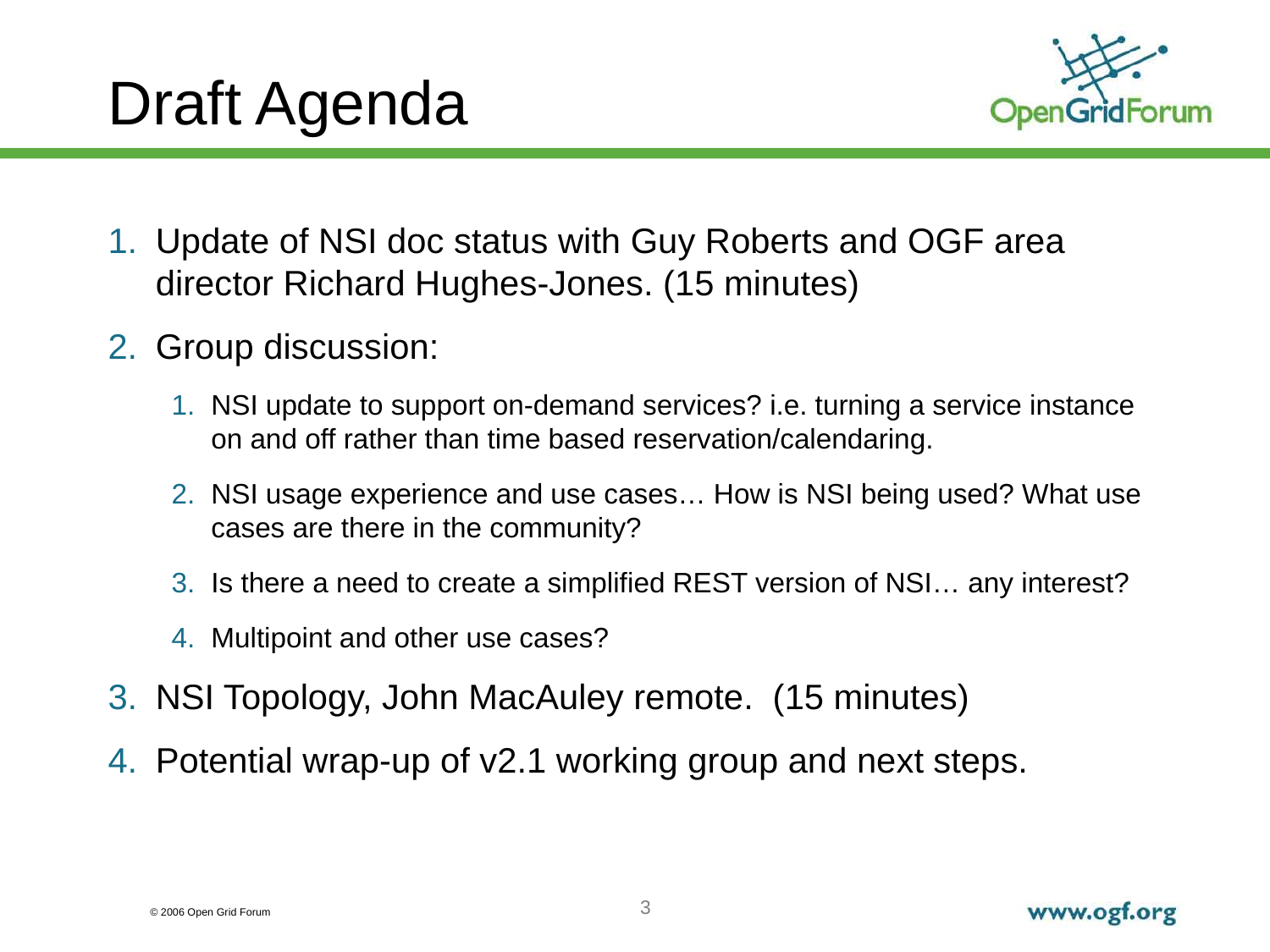

# Draft Agenda
Update of NSI doc status with Guy Roberts and OGF area director Richard Hughes-Jones. (15 minutes)
Group discussion:
NSI update to support on-demand services? i.e. turning a service instance on and off rather than time based reservation/calendaring.
NSI usage experience and use cases… How is NSI being used? What use cases are there in the community?
Is there a need to create a simplified REST version of NSI… any interest?
Multipoint and other use cases?
NSI Topology, John MacAuley remote.  (15 minutes)
Potential wrap-up of v2.1 working group and next steps.
3